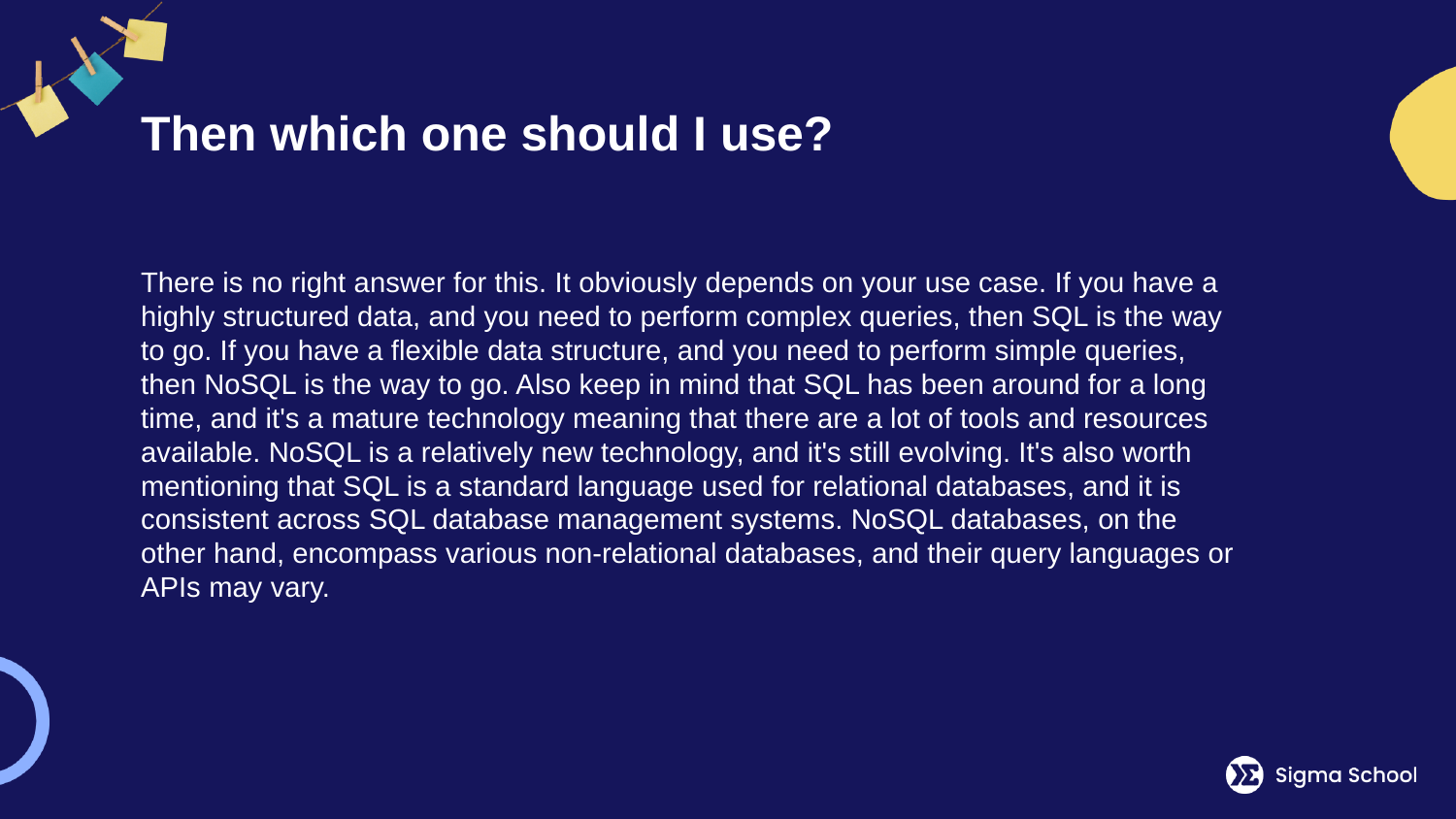

# Then which one should I use?

There is no right answer for this. It obviously depends on your use case. If you have a highly structured data, and you need to perform complex queries, then SQL is the way to go. If you have a flexible data structure, and you need to perform simple queries, then NoSQL is the way to go. Also keep in mind that SQL has been around for a long time, and it's a mature technology meaning that there are a lot of tools and resources available. NoSQL is a relatively new technology, and it's still evolving. It's also worth mentioning that SQL is a standard language used for relational databases, and it is consistent across SQL database management systems. NoSQL databases, on the other hand, encompass various non-relational databases, and their query languages or APIs may vary.